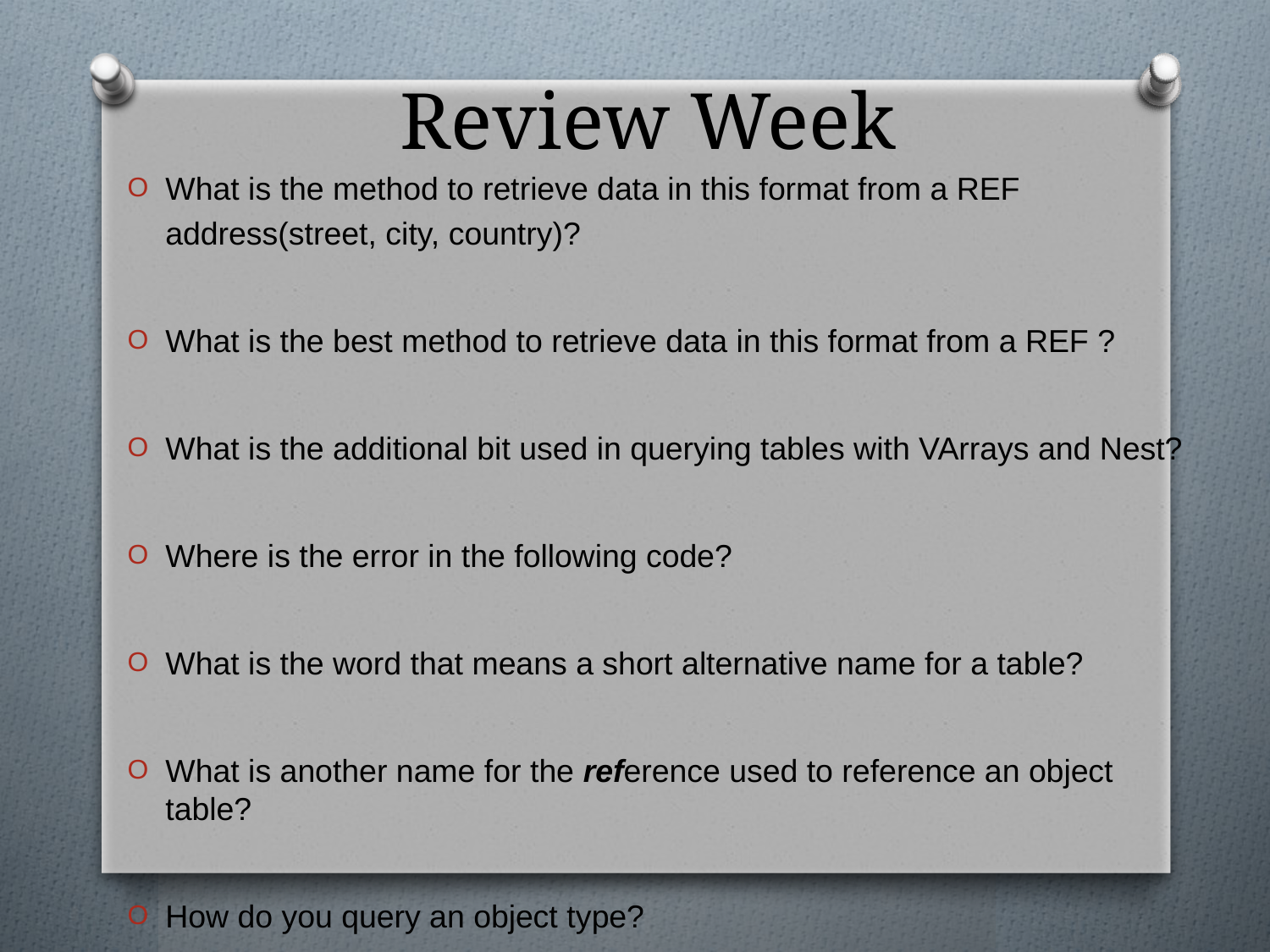

Review Week
What is the method to retrieve data in this format from a REF
	address(street, city, country)?

What is the best method to retrieve data in this format from a REF ?

What is the additional bit used in querying tables with VArrays and Nest?

Where is the error in the following code?

What is the word that means a short alternative name for a table?

What is another name for the reference used to reference an object table?

How do you query an object type?